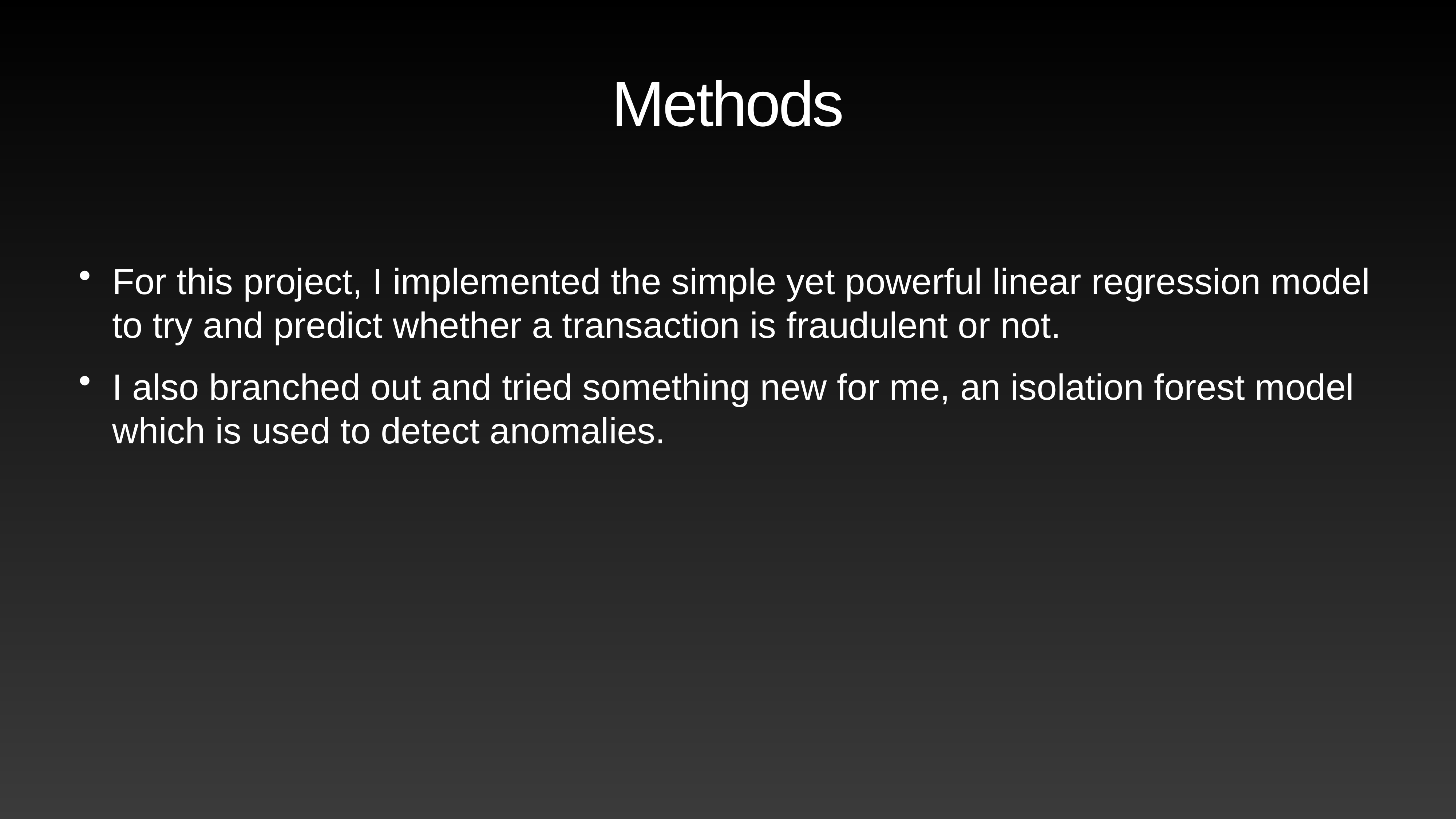

# Methods
For this project, I implemented the simple yet powerful linear regression model to try and predict whether a transaction is fraudulent or not.
I also branched out and tried something new for me, an isolation forest model which is used to detect anomalies.